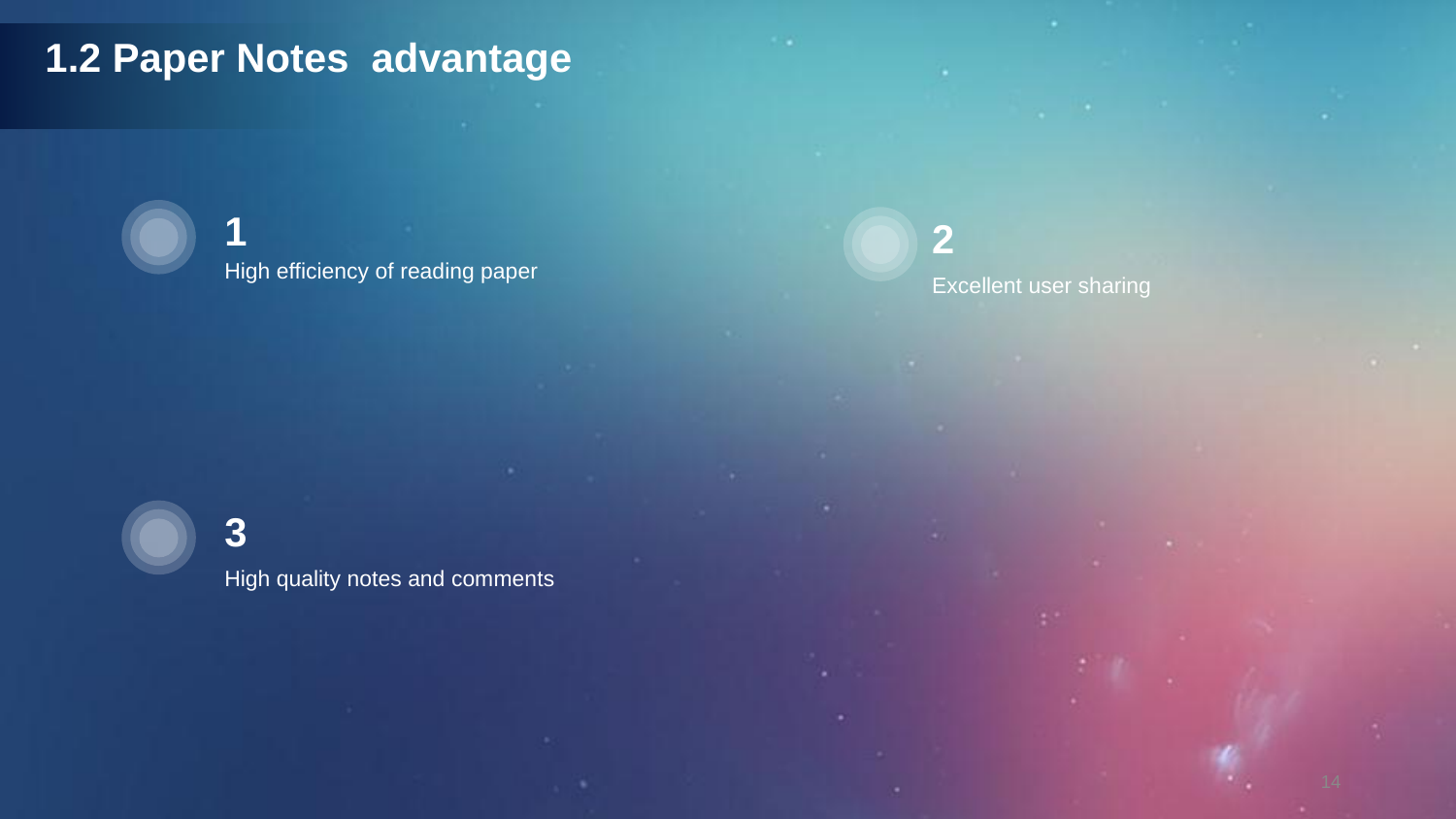

1.2 Paper Notes  advantage
1

2

High efficiency of reading paper

Excellent user sharing

3

High quality notes and comments

14